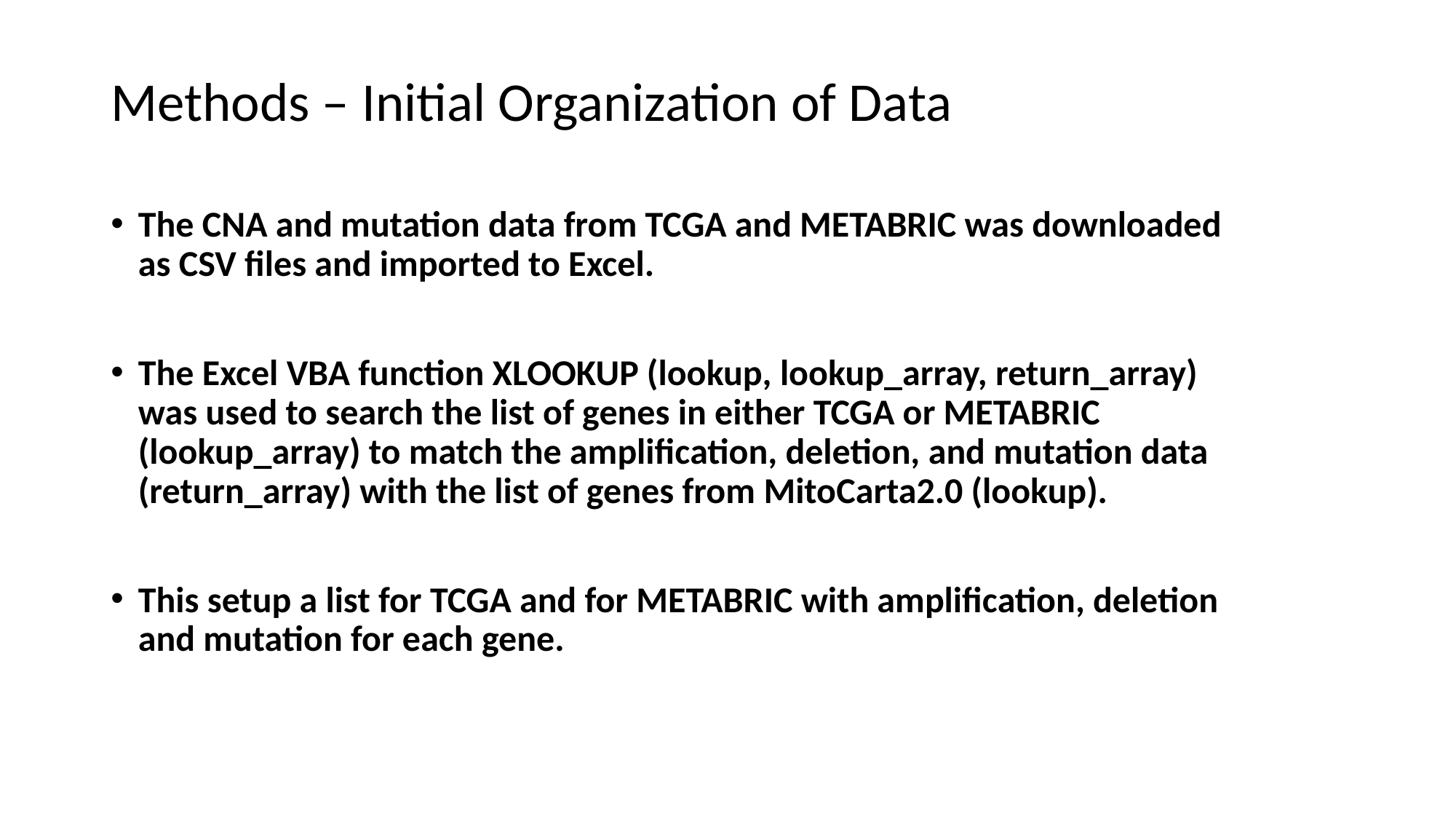

# Methods – Initial Organization of Data
The CNA and mutation data from TCGA and METABRIC was downloaded as CSV files and imported to Excel.

The Excel VBA function XLOOKUP (lookup, lookup_array, return_array) was used to search the list of genes in either TCGA or METABRIC (lookup_array) to match the amplification, deletion, and mutation data (return_array) with the list of genes from MitoCarta2.0 (lookup).

This setup a list for TCGA and for METABRIC with amplification, deletion and mutation for each gene.